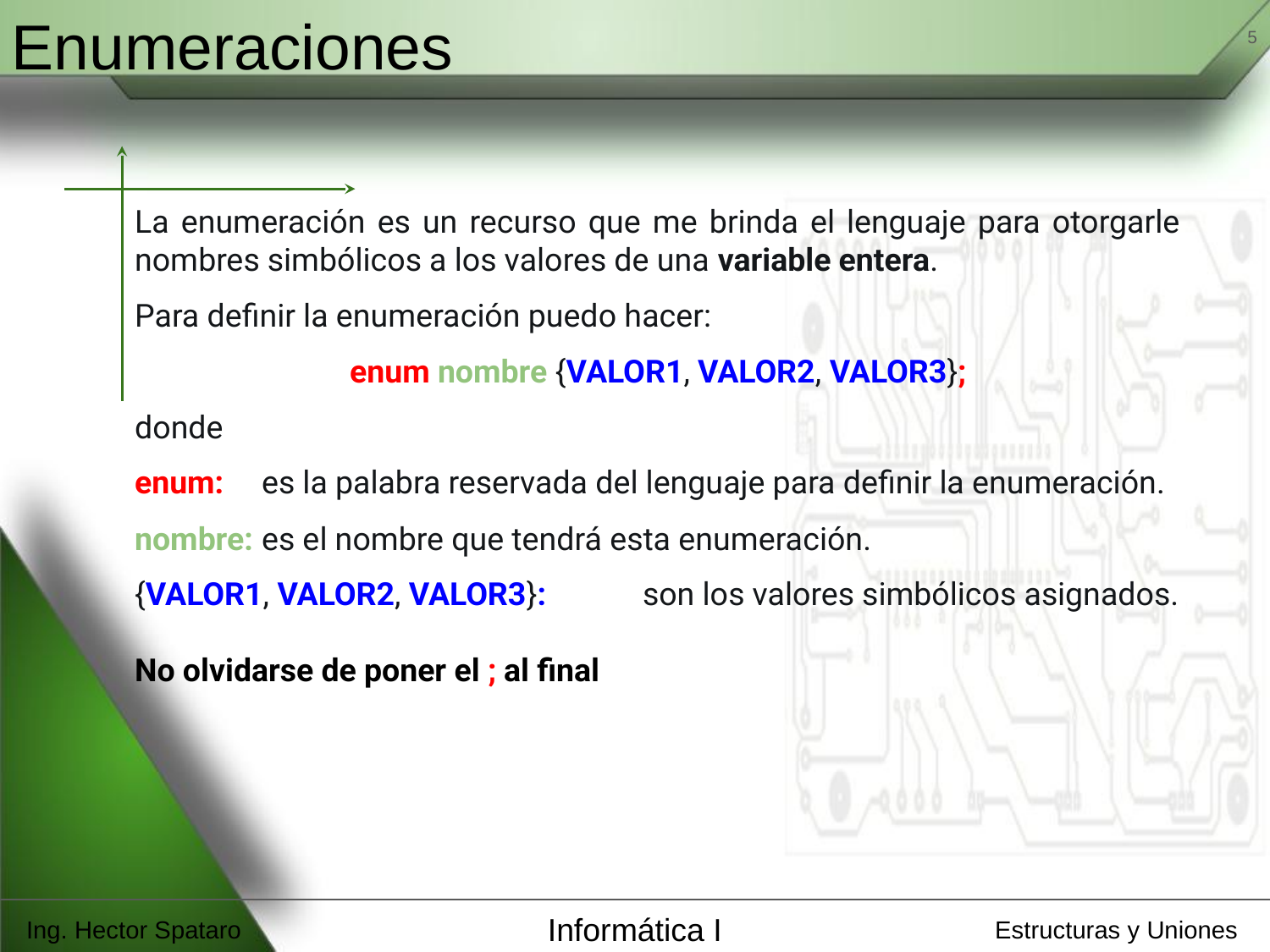

5
Enumeraciones
La enumeración es un recurso que me brinda el lenguaje para otorgarle nombres simbólicos a los valores de una variable entera.
Para definir la enumeración puedo hacer:
enum nombre {VALOR1, VALOR2, VALOR3};
donde
enum:	es la palabra reservada del lenguaje para definir la enumeración.
nombre:	es el nombre que tendrá esta enumeración.
{VALOR1, VALOR2, VALOR3}:	son los valores simbólicos asignados.

No olvidarse de poner el ; al final
Ing. Hector Spataro
Informática I
Estructuras y Uniones